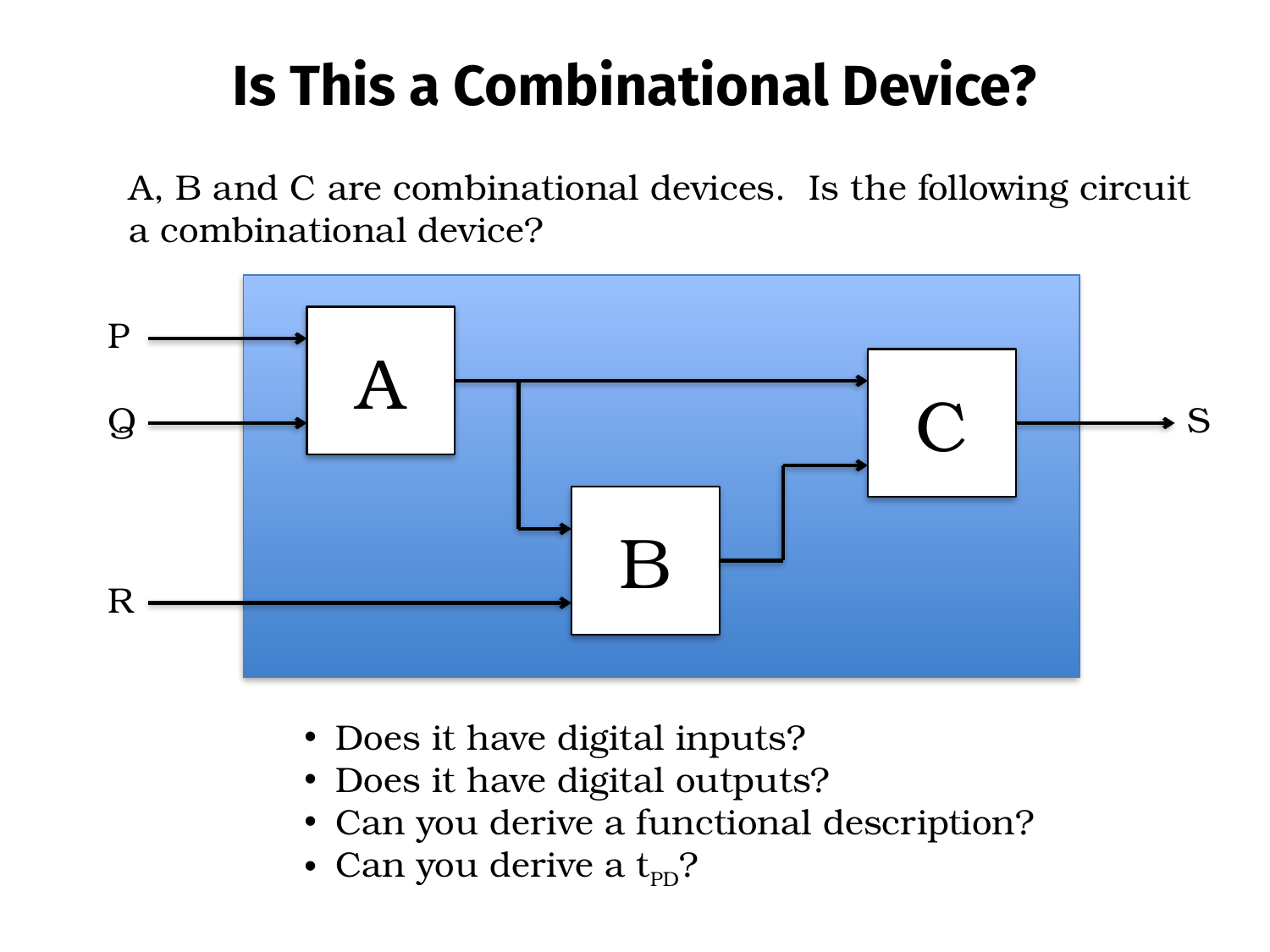

# Is This a Combinational Device?
A, B and C are combinational devices.  Is the following circuit a combinational device?

P
A
C
Q
S
B
R
Does it have digital inputs?
Does it have digital outputs?
Can you derive a functional description?
Can you derive a tPD?